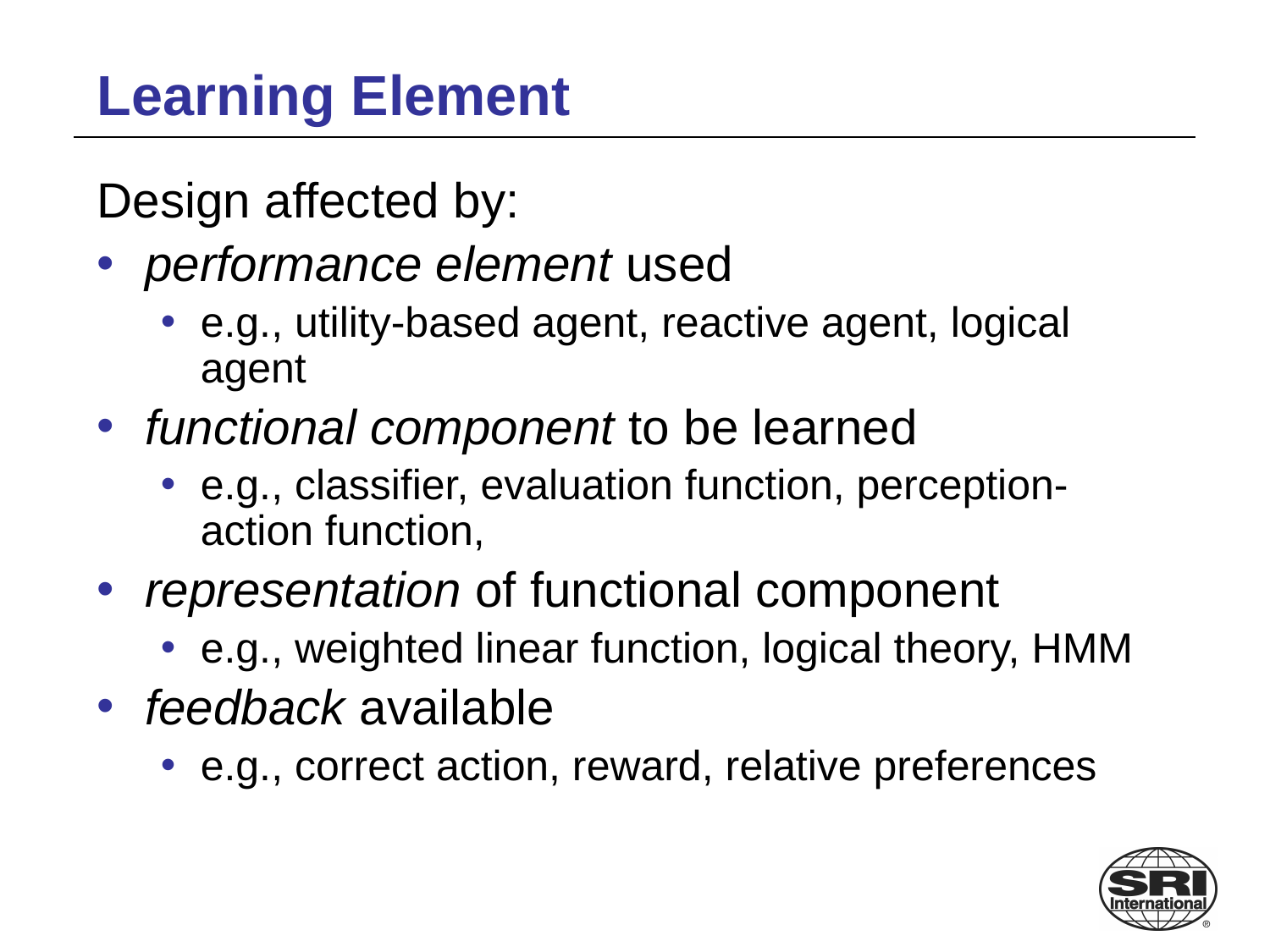

# Learning Element
Design affected by:
performance element used
e.g., utility-based agent, reactive agent, logical agent
functional component to be learned
e.g., classifier, evaluation function, perception-action function,
representation of functional component
e.g., weighted linear function, logical theory, HMM
feedback available
e.g., correct action, reward, relative preferences